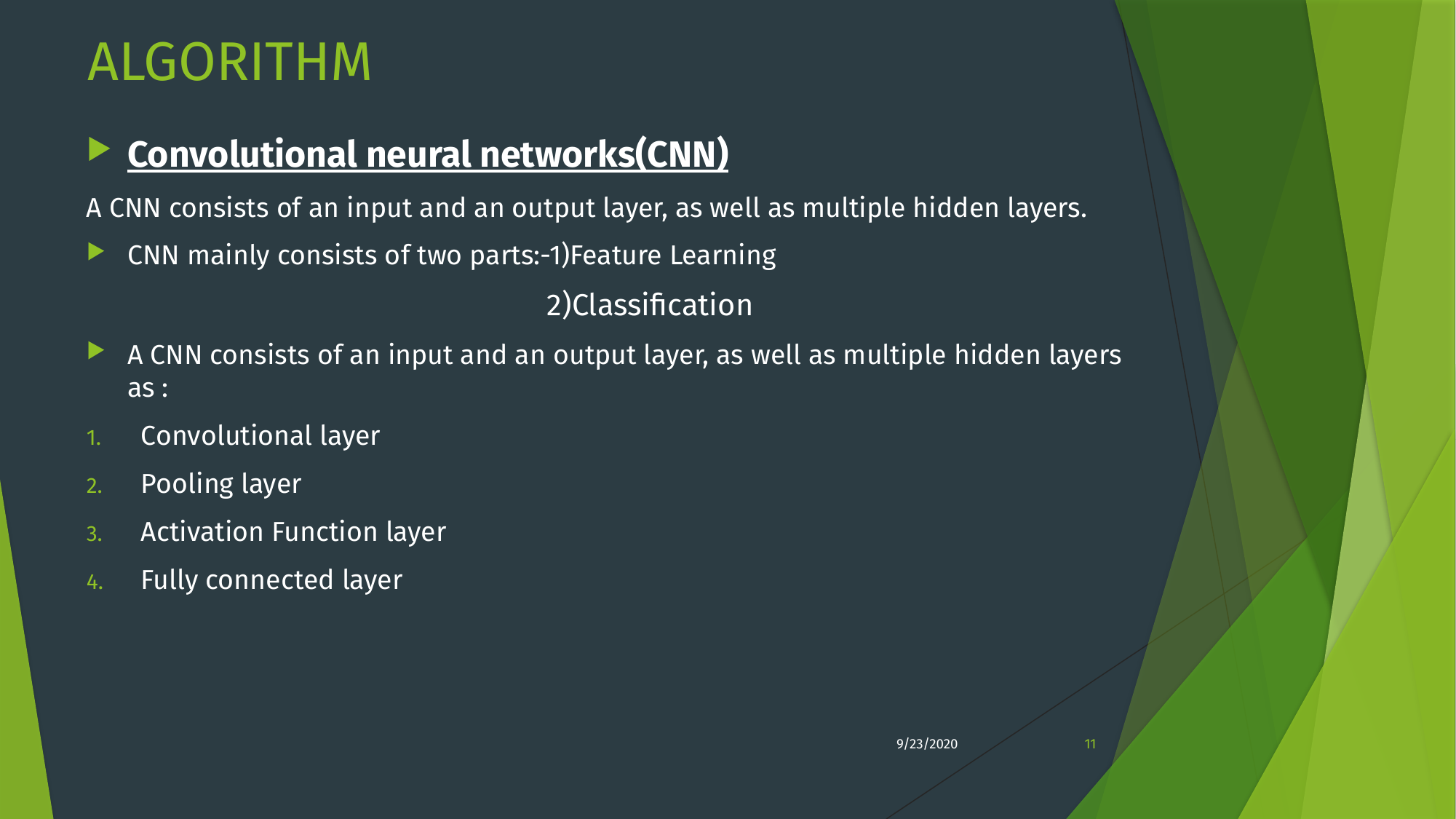

# ALGORITHM
Convolutional neural networks(CNN)
A CNN consists of an input and an output layer, as well as multiple hidden layers.
CNN mainly consists of two parts:-1)Feature Learning
   2)Classification
A CNN consists of an input and an output layer, as well as multiple hidden layers as :
Convolutional layer
Pooling layer
Activation Function layer
Fully connected layer
9/23/2020
11